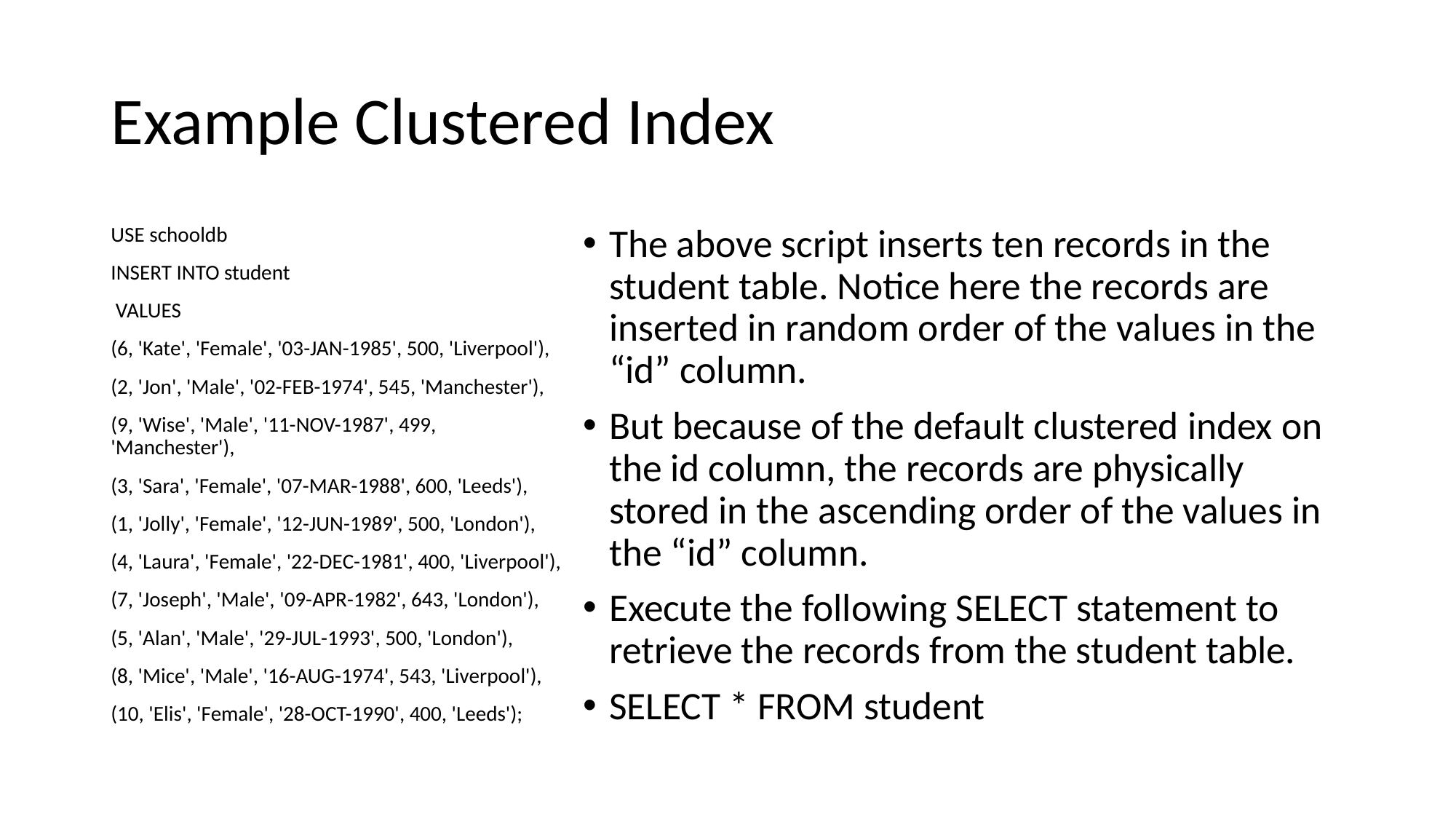

# Example Clustered Index
USE schooldb
INSERT INTO student
 VALUES
(6, 'Kate', 'Female', '03-JAN-1985', 500, 'Liverpool'),
(2, 'Jon', 'Male', '02-FEB-1974', 545, 'Manchester'),
(9, 'Wise', 'Male', '11-NOV-1987', 499, 'Manchester'),
(3, 'Sara', 'Female', '07-MAR-1988', 600, 'Leeds'),
(1, 'Jolly', 'Female', '12-JUN-1989', 500, 'London'),
(4, 'Laura', 'Female', '22-DEC-1981', 400, 'Liverpool'),
(7, 'Joseph', 'Male', '09-APR-1982', 643, 'London'),
(5, 'Alan', 'Male', '29-JUL-1993', 500, 'London'),
(8, 'Mice', 'Male', '16-AUG-1974', 543, 'Liverpool'),
(10, 'Elis', 'Female', '28-OCT-1990', 400, 'Leeds');

The above script inserts ten records in the student table. Notice here the records are inserted in random order of the values in the “id” column.
But because of the default clustered index on the id column, the records are physically stored in the ascending order of the values in the “id” column.
Execute the following SELECT statement to retrieve the records from the student table.
SELECT * FROM student